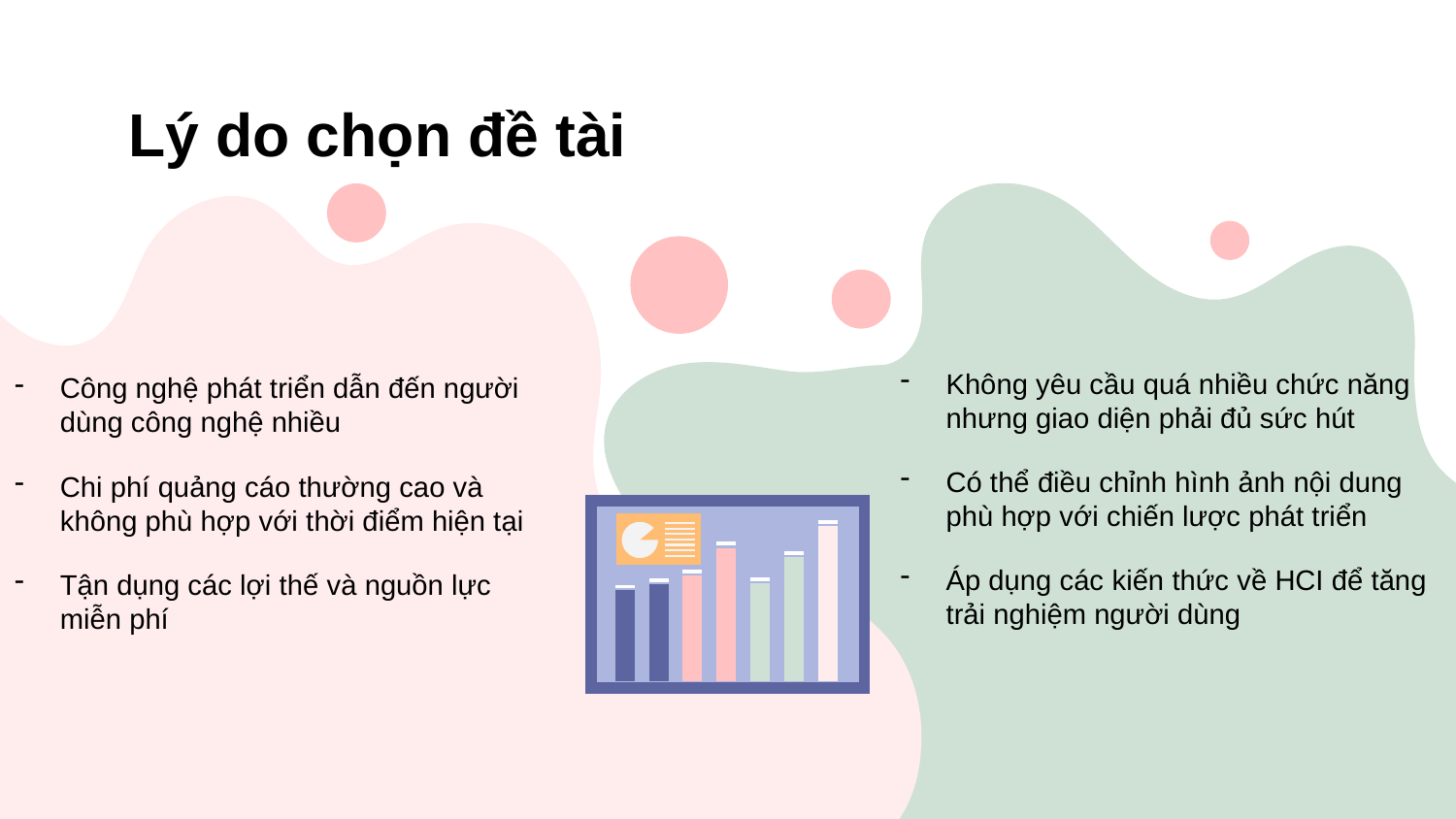

# Lý do chọn đề tài

Không yêu cầu quá nhiều chức năng nhưng giao diện phải đủ sức hút
Có thể điều chỉnh hình ảnh nội dung phù hợp với chiến lược phát triển
Áp dụng các kiến thức về HCI để tăng trải nghiệm người dùng
Công nghệ phát triển dẫn đến người dùng công nghệ nhiều
Chi phí quảng cáo thường cao và không phù hợp với thời điểm hiện tại
Tận dụng các lợi thế và nguồn lực miễn phí